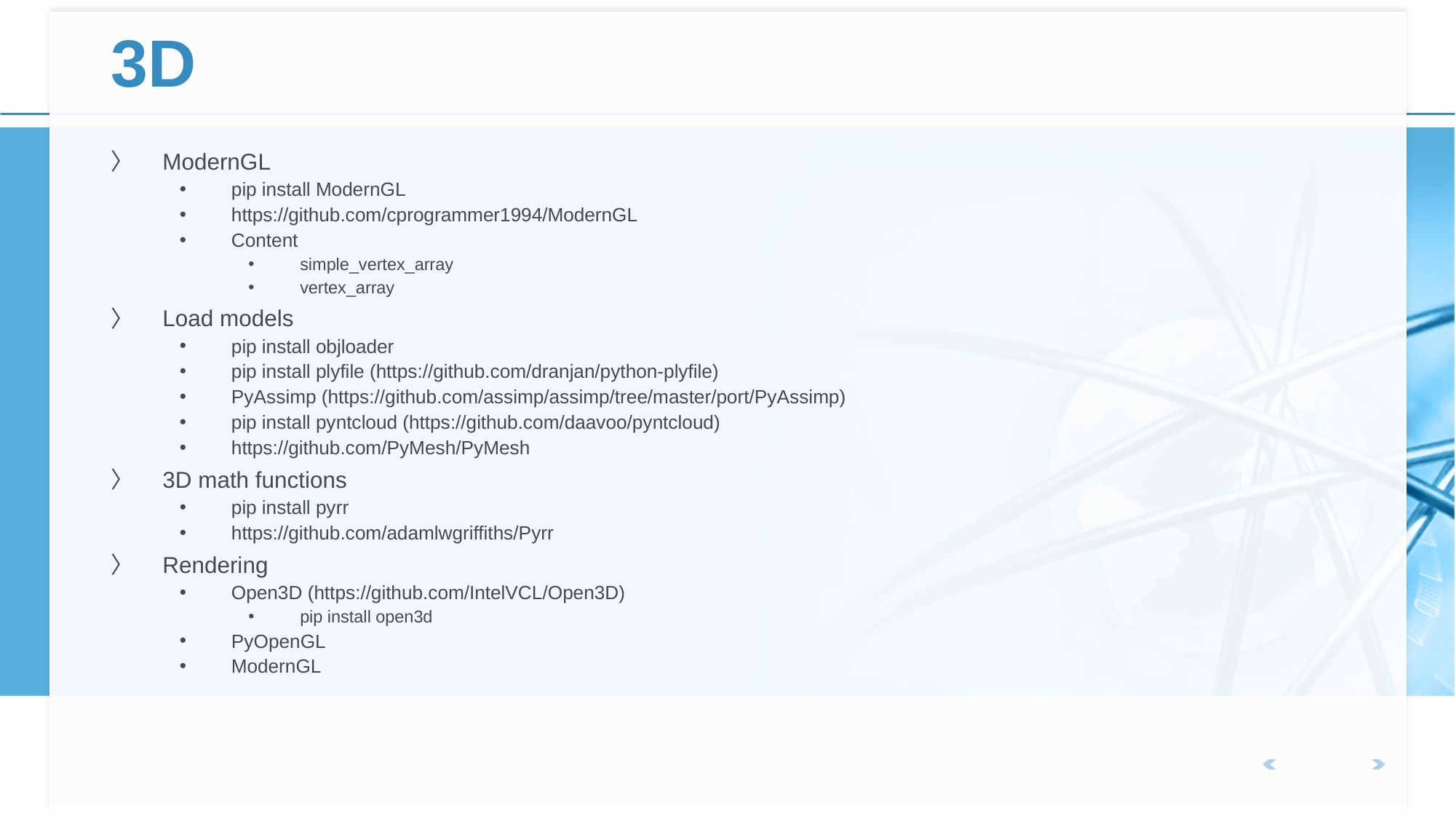

# 3D
ModernGL
pip install ModernGL
https://github.com/cprogrammer1994/ModernGL
Content
simple_vertex_array
vertex_array
Load models
pip install objloader
pip install plyfile (https://github.com/dranjan/python-plyfile)
PyAssimp (https://github.com/assimp/assimp/tree/master/port/PyAssimp)
pip install pyntcloud (https://github.com/daavoo/pyntcloud)
https://github.com/PyMesh/PyMesh
3D math functions
pip install pyrr
https://github.com/adamlwgriffiths/Pyrr
Rendering
Open3D (https://github.com/IntelVCL/Open3D)
pip install open3d
PyOpenGL
ModernGL